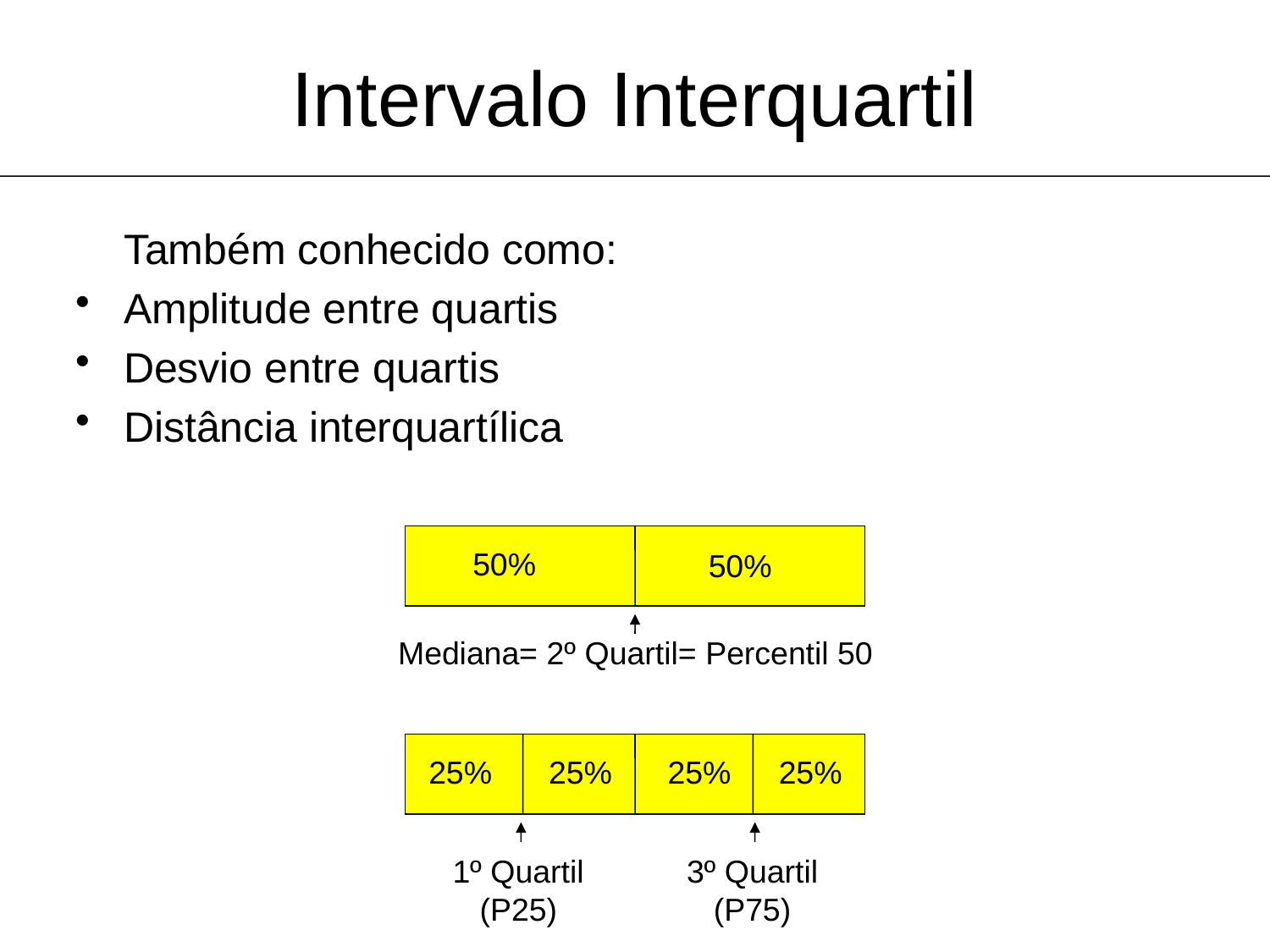

Intervalo Interquartil

	Também conhecido como:
Amplitude entre quartis
Desvio entre quartis
Distância interquartílica

50%
50%

Mediana= 2º Quartil= Percentil 50

25%
25%
25%
25%

1º Quartil
(P25)
3º Quartil
(P75)